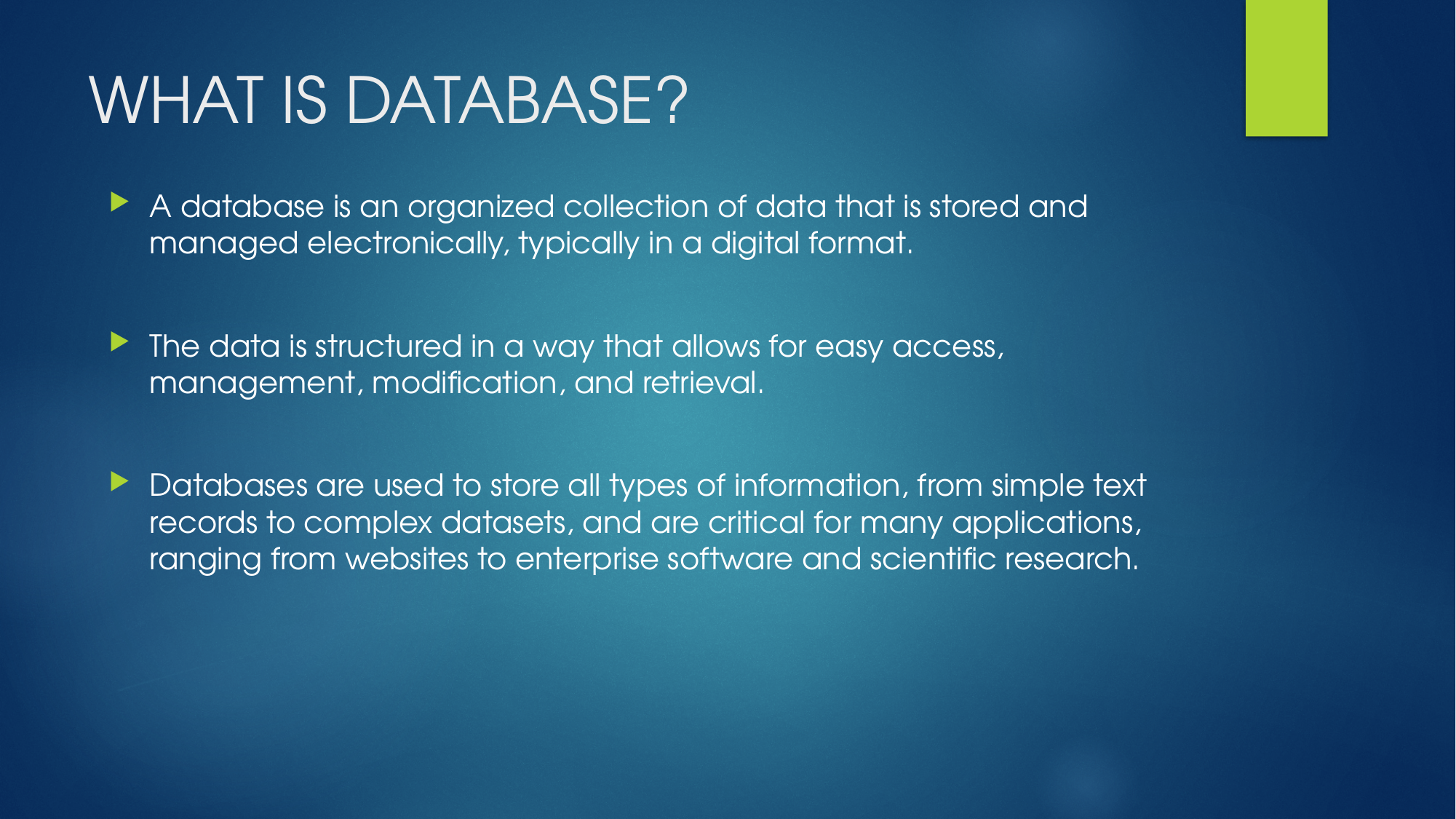

# WHAT IS DATABASE?
A database is an organized collection of data that is stored and managed electronically, typically in a digital format.

The data is structured in a way that allows for easy access, management, modification, and retrieval.

Databases are used to store all types of information, from simple text records to complex datasets, and are critical for many applications, ranging from websites to enterprise software and scientific research.